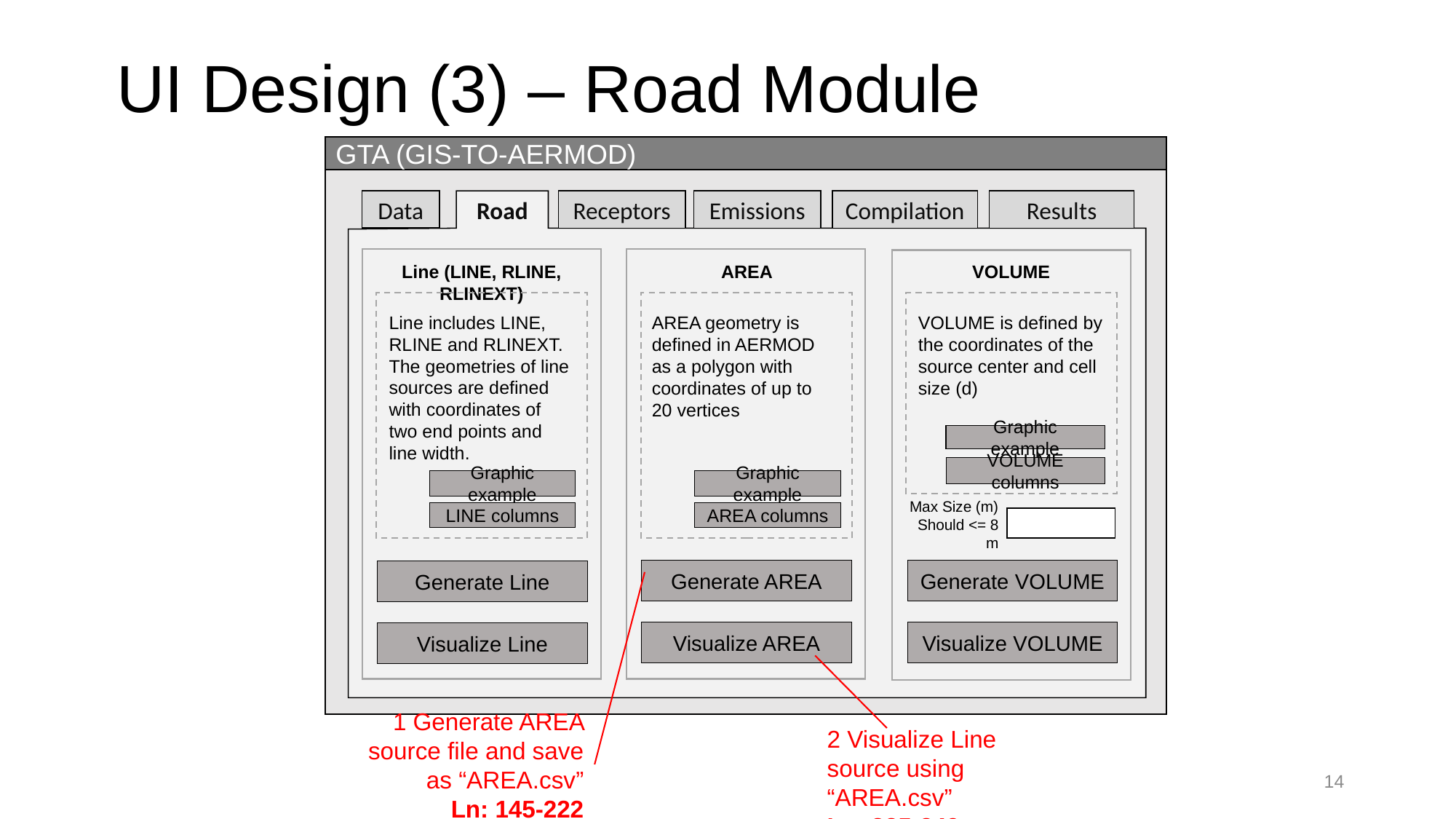

UI Design (3) – Road Module

GTA (GIS-TO-AERMOD)

Data
Road
Receptors
Emissions
Compilation
Results

VOLUME
Line (LINE, RLINE, RLINEXT)
AREA

Line includes LINE, RLINE and RLINEXT. The geometries of line sources are defined with coordinates of two end points and line width.
AREA geometry is defined in AERMOD as a polygon with coordinates of up to 20 vertices
VOLUME is defined by the coordinates of the source center and cell size (d)
Graphic example
VOLUME columns
Graphic example
Graphic example
LINE columns
AREA columns
Max Size (m)
Should <= 8 m

Generate AREA
Generate VOLUME
Generate Line
Visualize AREA
Visualize VOLUME
Visualize Line
1 Generate AREA source file and save as “AREA.csv”
Ln: 145-222
2 Visualize Line source using “AREA.csv”
Ln: 225-249
14